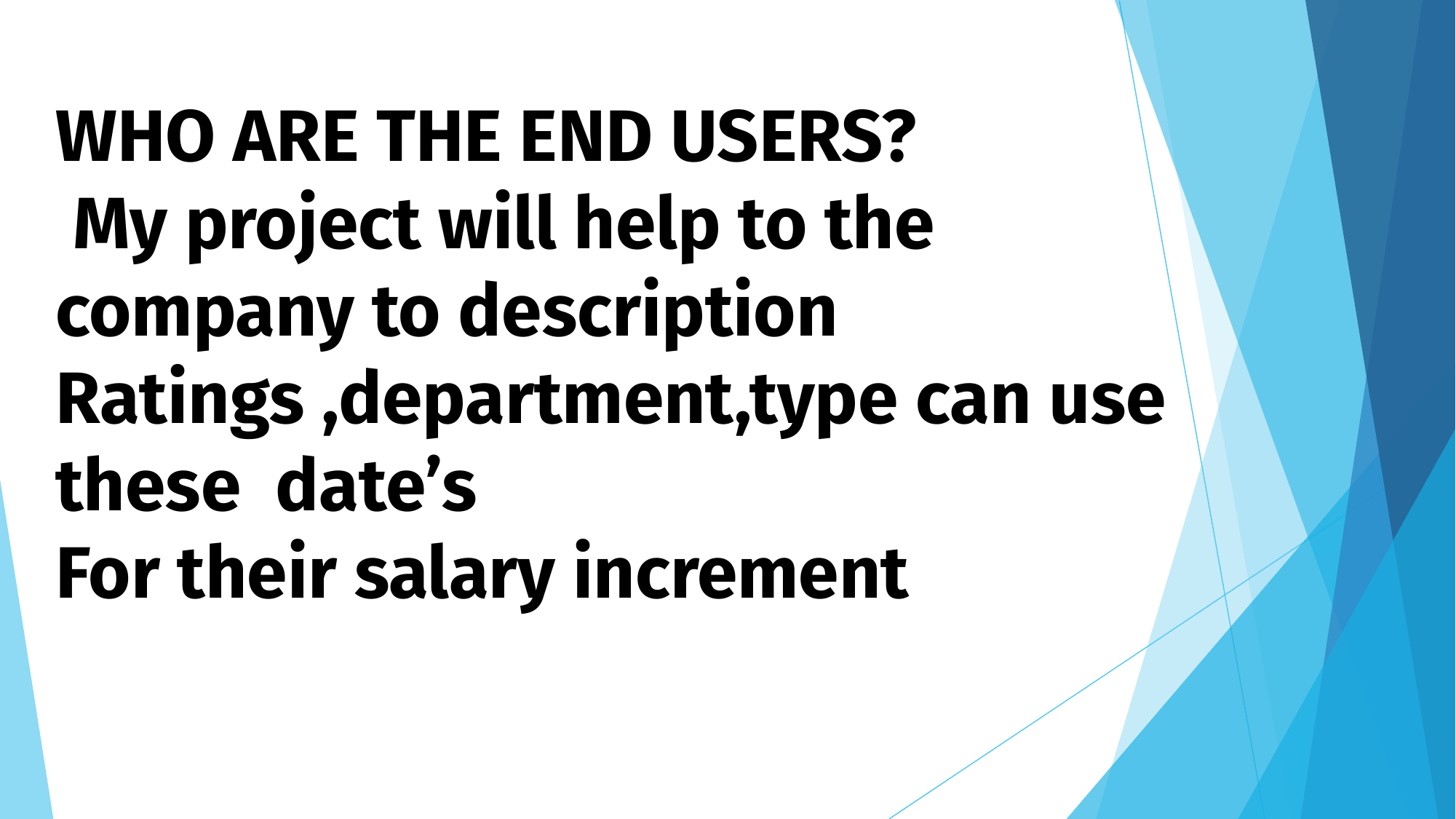

# WHO ARE THE END USERS? My project will help to the company to description Ratings ,department,type can use these  date’s For their salary increment